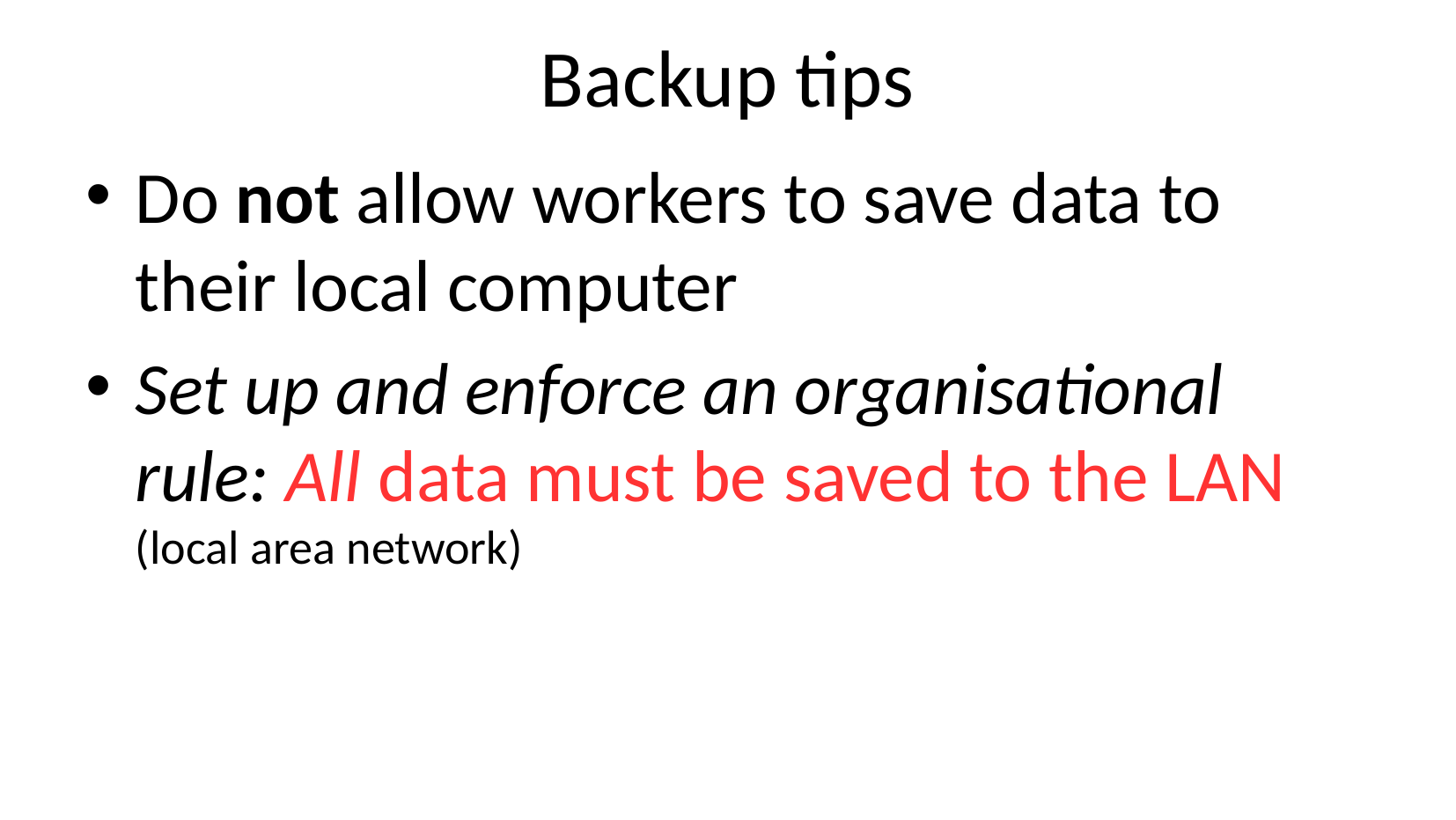

# Backup tips
Do not allow workers to save data to their local computer
Set up and enforce an organisational rule: All data must be saved to the LAN (local area network)